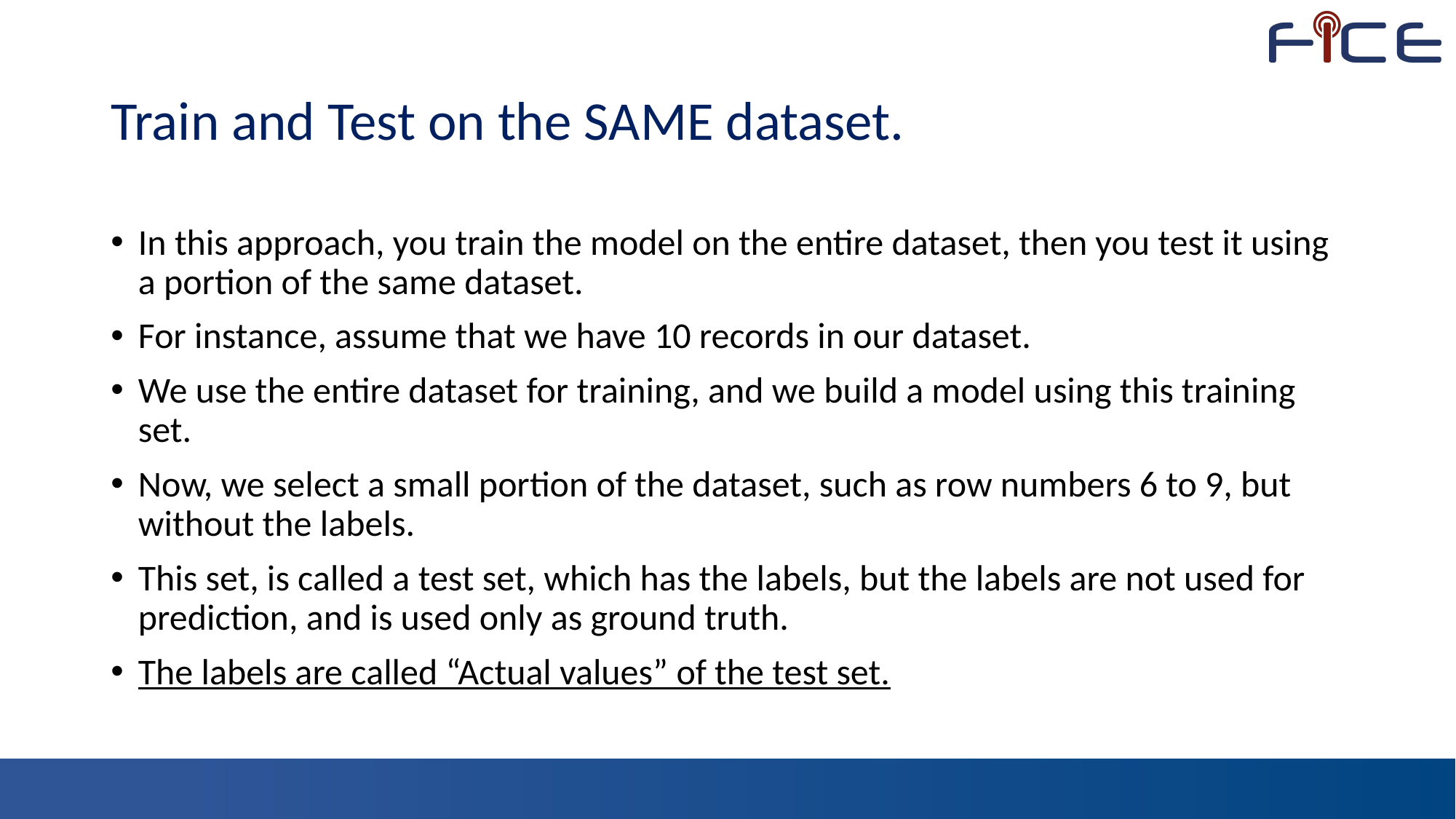

# Train and Test on the SAME dataset.
In this approach, you train the model on the entire dataset, then you test it using a portion of the same dataset.
For instance, assume that we have 10 records in our dataset.
We use the entire dataset for training, and we build a model using this training set.
Now, we select a small portion of the dataset, such as row numbers 6 to 9, but without the labels.
This set, is called a test set, which has the labels, but the labels are not used for prediction, and is used only as ground truth.
The labels are called “Actual values” of the test set.